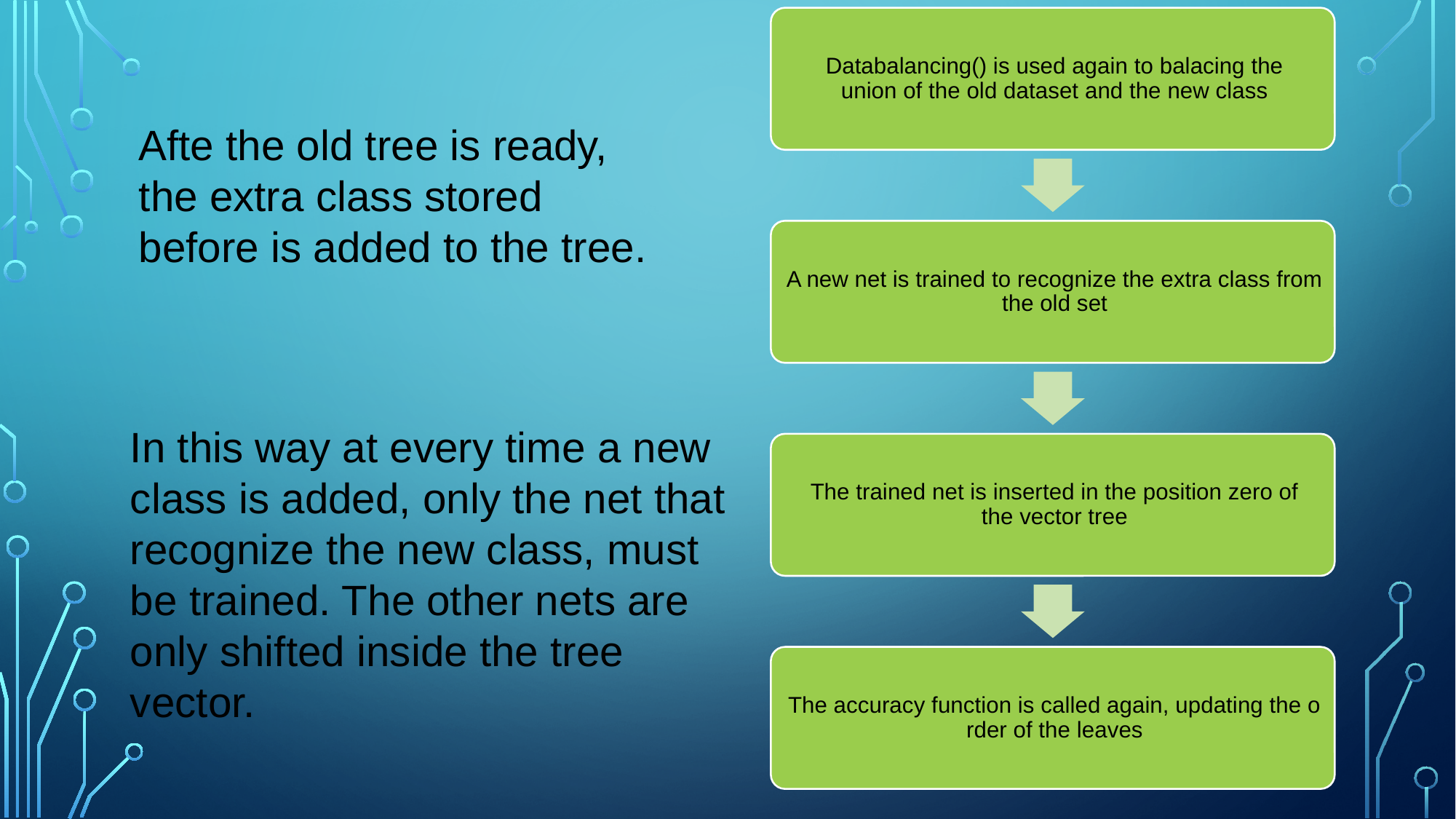

Databalancing() is used again to balacing the union of the old dataset and the new class

A new net is trained to recognize the extra class from the old set

The trained net is inserted in the position zero of the vector tree

The accuracy function is called again, updating the order of the leaves
Afte the old tree is ready, the extra class stored before is added to the tree.

In this way at every time a new class is added, only the net that recognize the new class, must be trained. The other nets are only shifted inside the tree vector.